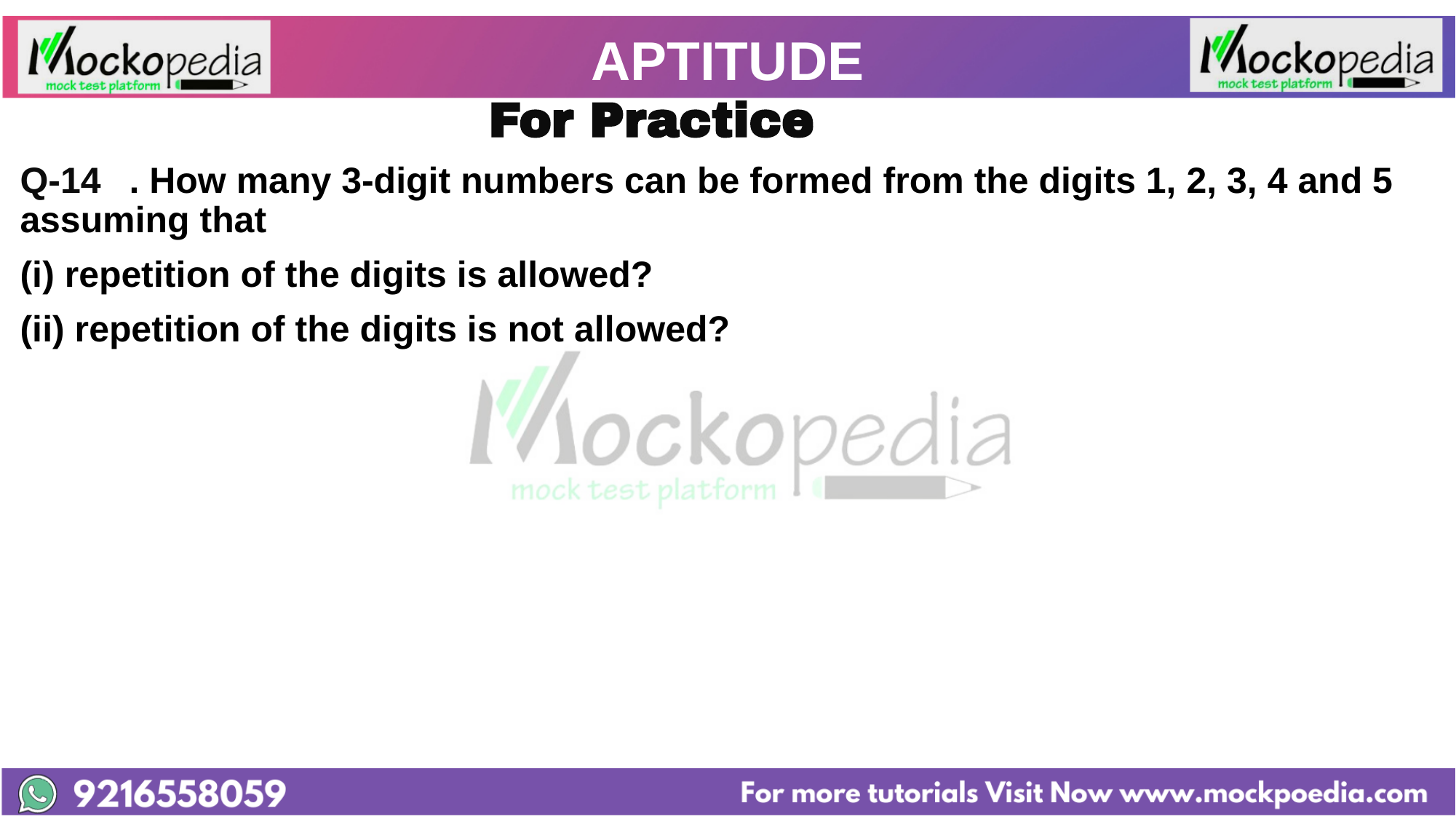

# APTITUDE
                                              For Practice
Q-14	. How many 3-digit numbers can be formed from the digits 1, 2, 3, 4 and 5  assuming that
(i) repetition of the digits is allowed?
(ii) repetition of the digits is not allowed?